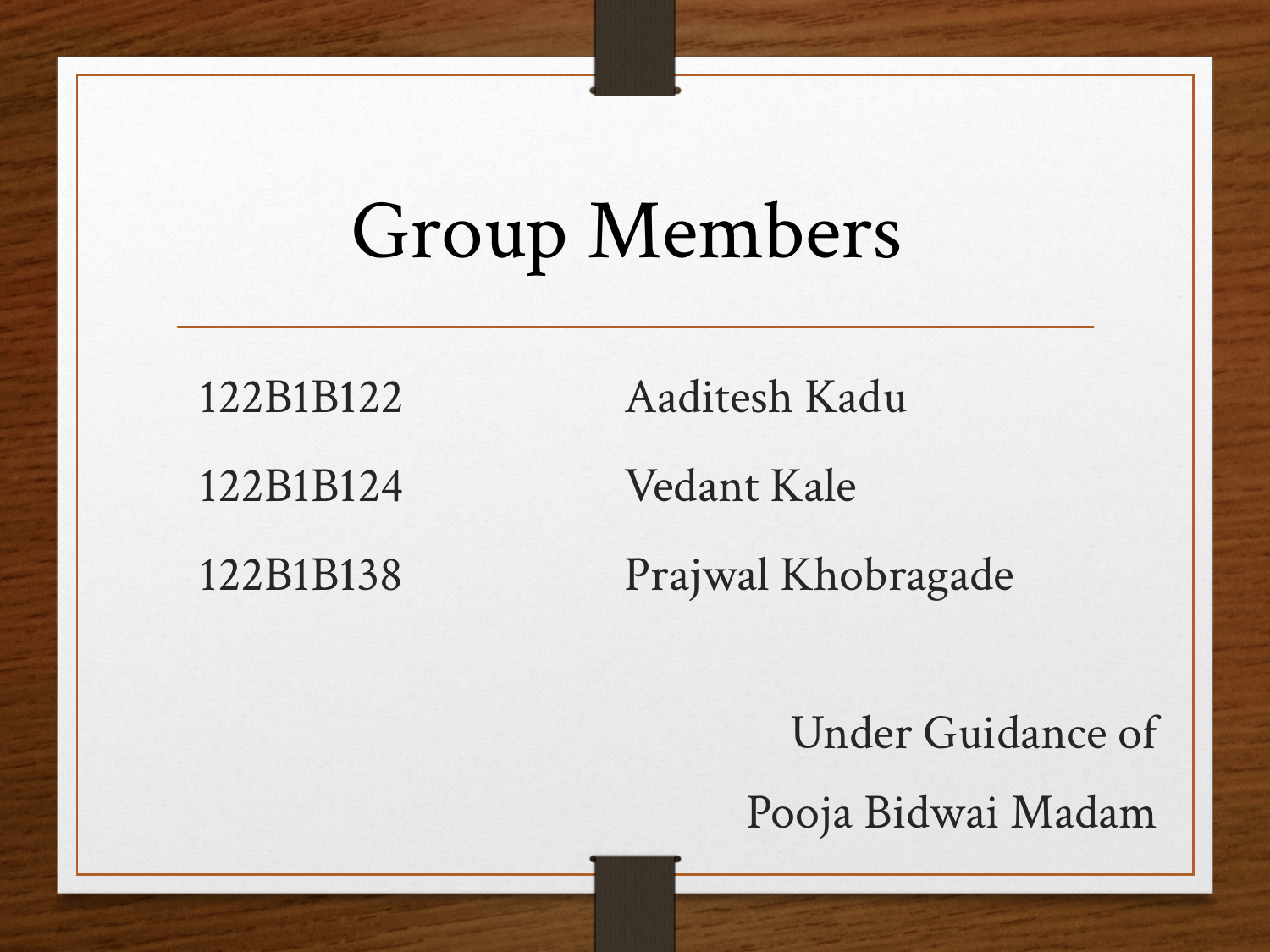

Group Members
# 122B1B122		    Aaditesh Kadu 122B1B124 		    Vedant Kale 122B1B138  		    Prajwal Khobragade
Under Guidance of
Pooja Bidwai Madam